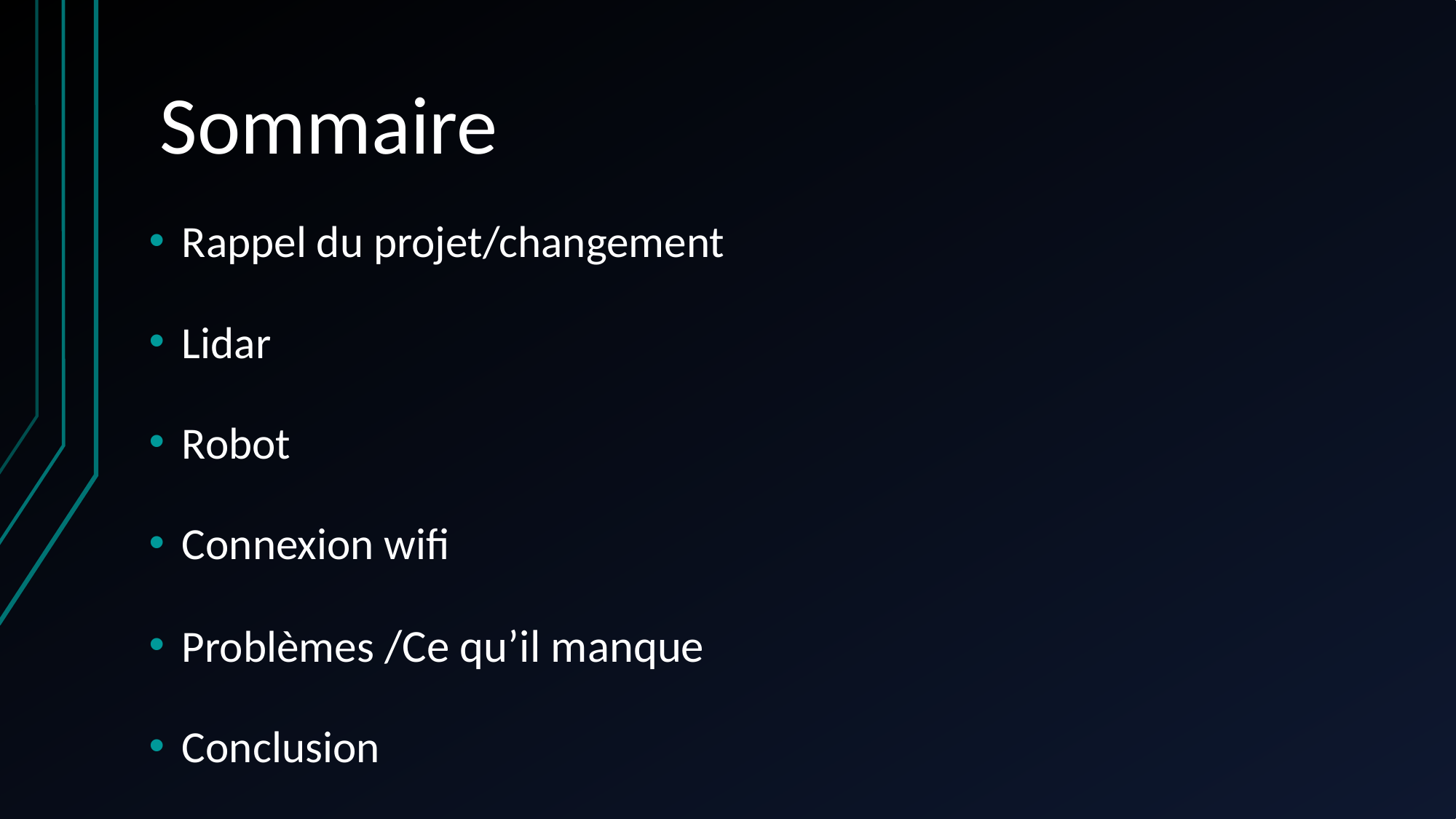

# Sommaire
Rappel du projet/changement
Lidar
Robot
Connexion wifi
Problèmes /Ce qu’il manque
Conclusion